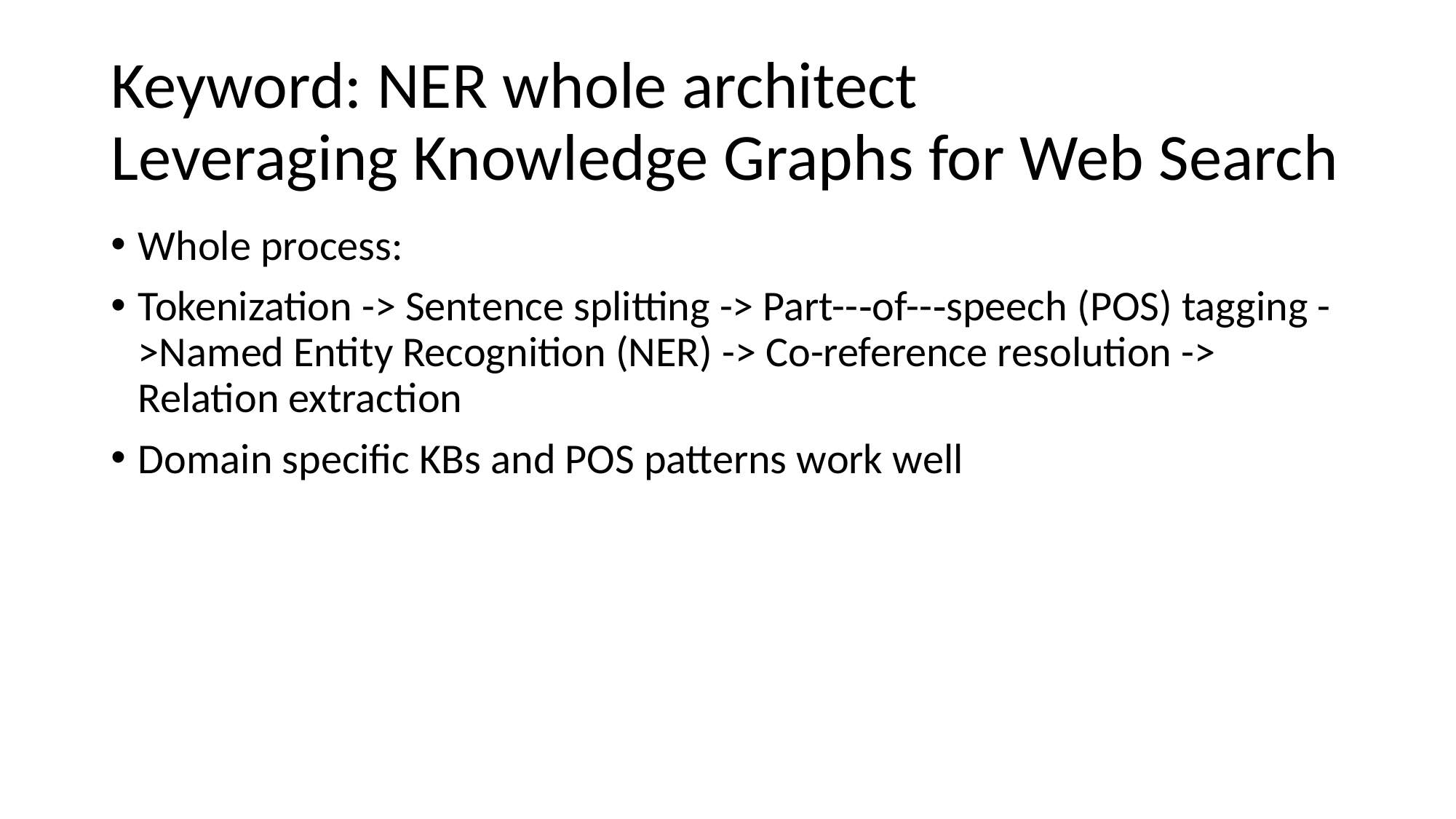

# Keyword: NER whole architect Leveraging Knowledge Graphs for Web Search
Whole process:
Tokenization -> Sentence splitting -> Part--‐of--‐speech (POS) tagging ->Named Entity Recognition (NER) -> Co-reference resolution -> Relation extraction
Domain specific KBs and POS patterns work well